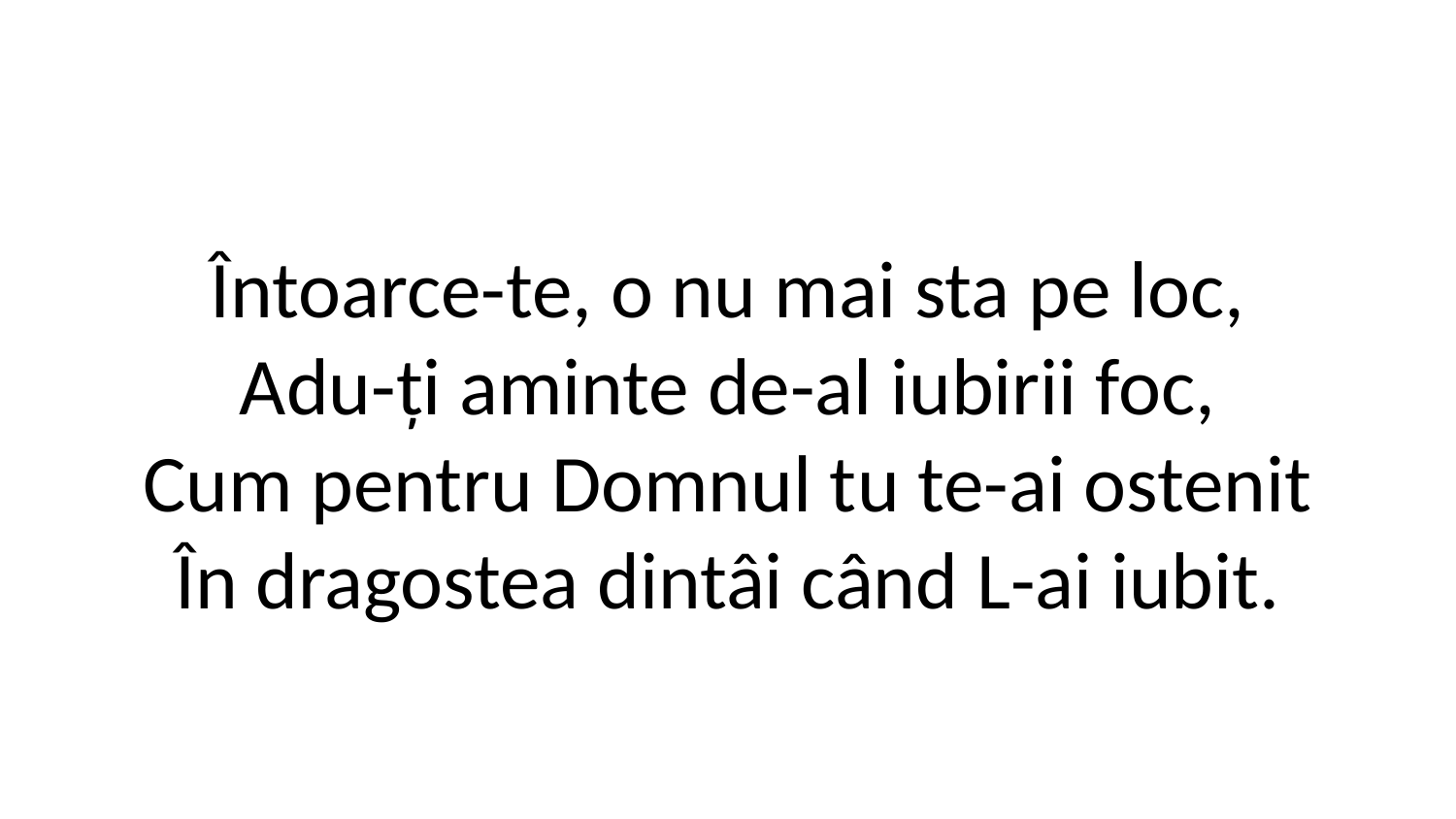

Întoarce-te, o nu mai sta pe loc,
Adu-ți aminte de-al iubirii foc,
Cum pentru Domnul tu te-ai ostenit
În dragostea dintâi când L-ai iubit.